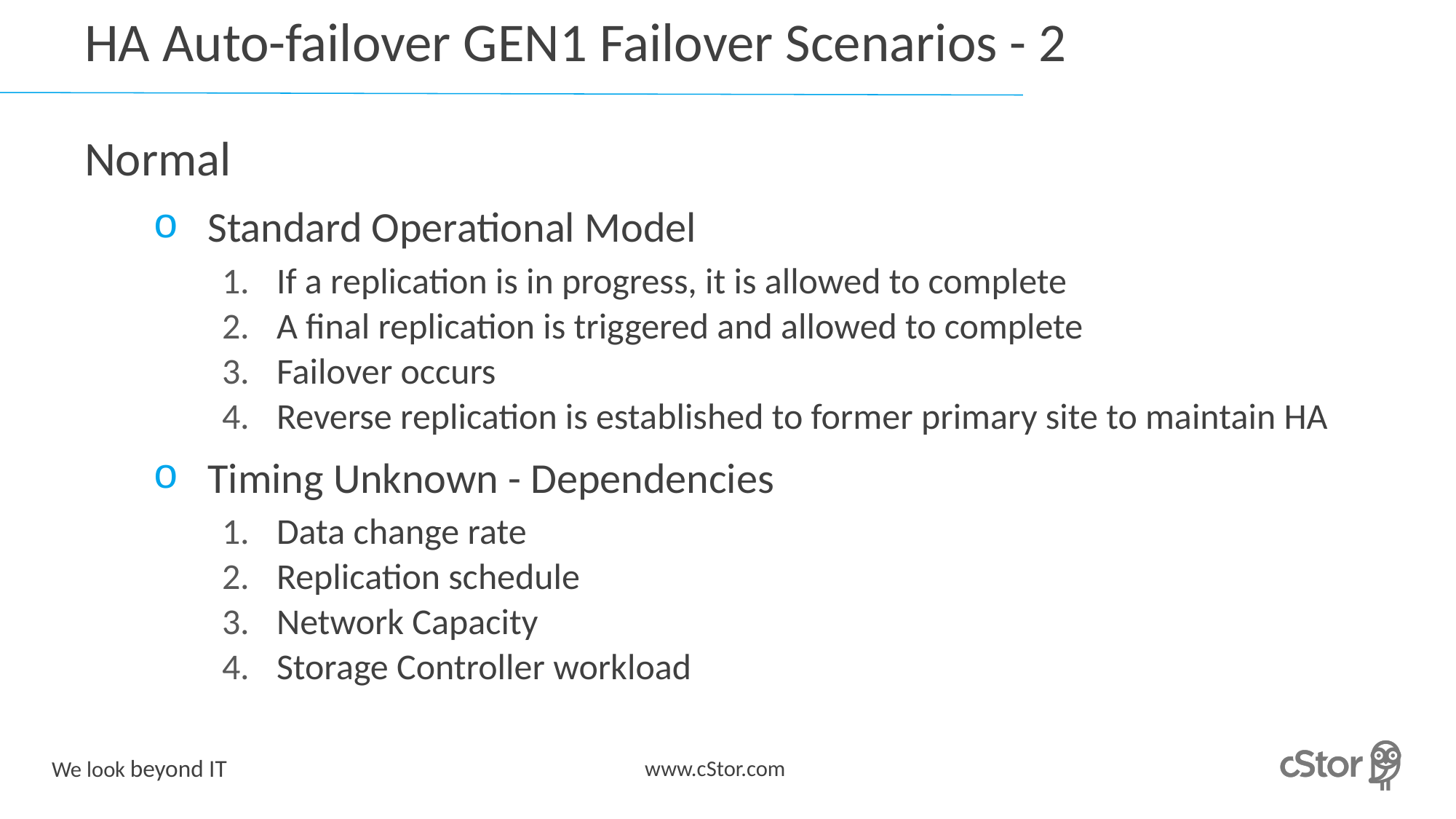

# HA Auto-failover GEN1 Failover Scenarios - 2
Normal
Standard Operational Model
If a replication is in progress, it is allowed to complete
A final replication is triggered and allowed to complete
Failover occurs
Reverse replication is established to former primary site to maintain HA
Timing Unknown - Dependencies
Data change rate
Replication schedule
Network Capacity
Storage Controller workload